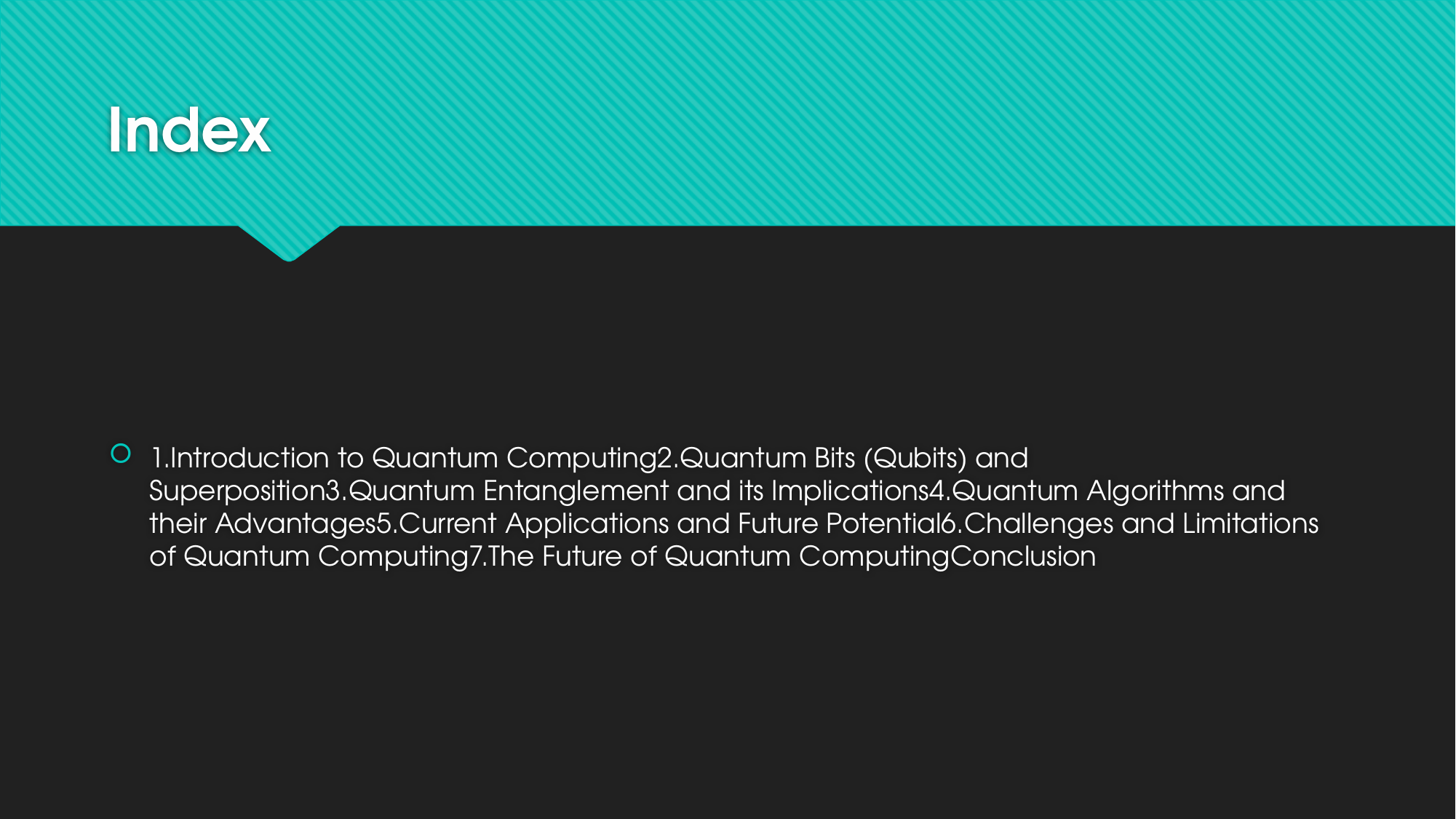

# Index

1.Introduction to Quantum Computing2.Quantum Bits (Qubits) and Superposition3.Quantum Entanglement and its Implications4.Quantum Algorithms and their Advantages5.Current Applications and Future Potential6.Challenges and Limitations of Quantum Computing7.The Future of Quantum ComputingConclusion